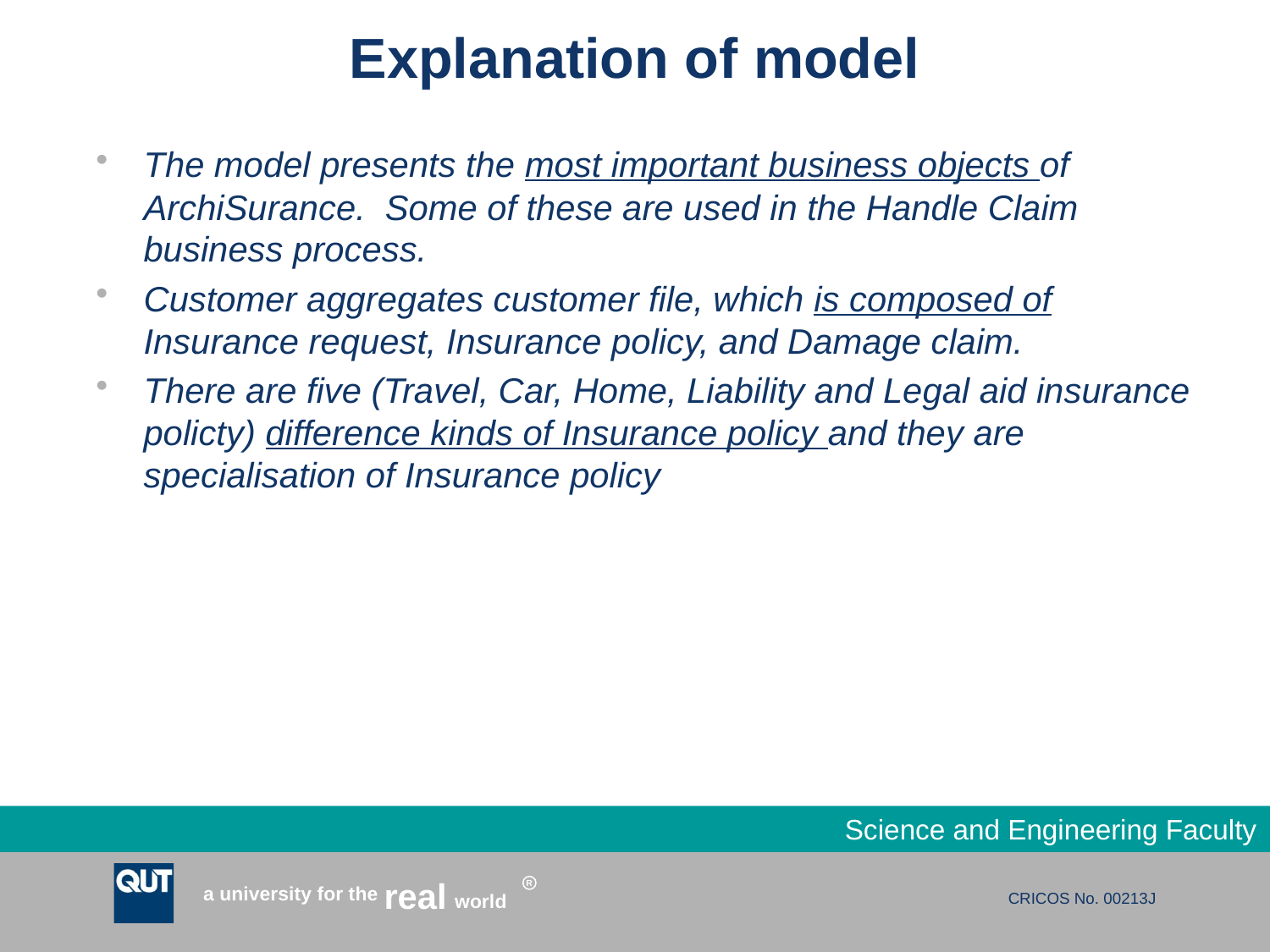

# Explanation of model
The model presents the most important business objects of ArchiSurance.  Some of these are used in the Handle Claim business process.
Customer aggregates customer file, which is composed of Insurance request, Insurance policy, and Damage claim.
There are five (Travel, Car, Home, Liability and Legal aid insurance policty) difference kinds of Insurance policy and they are specialisation of Insurance policy